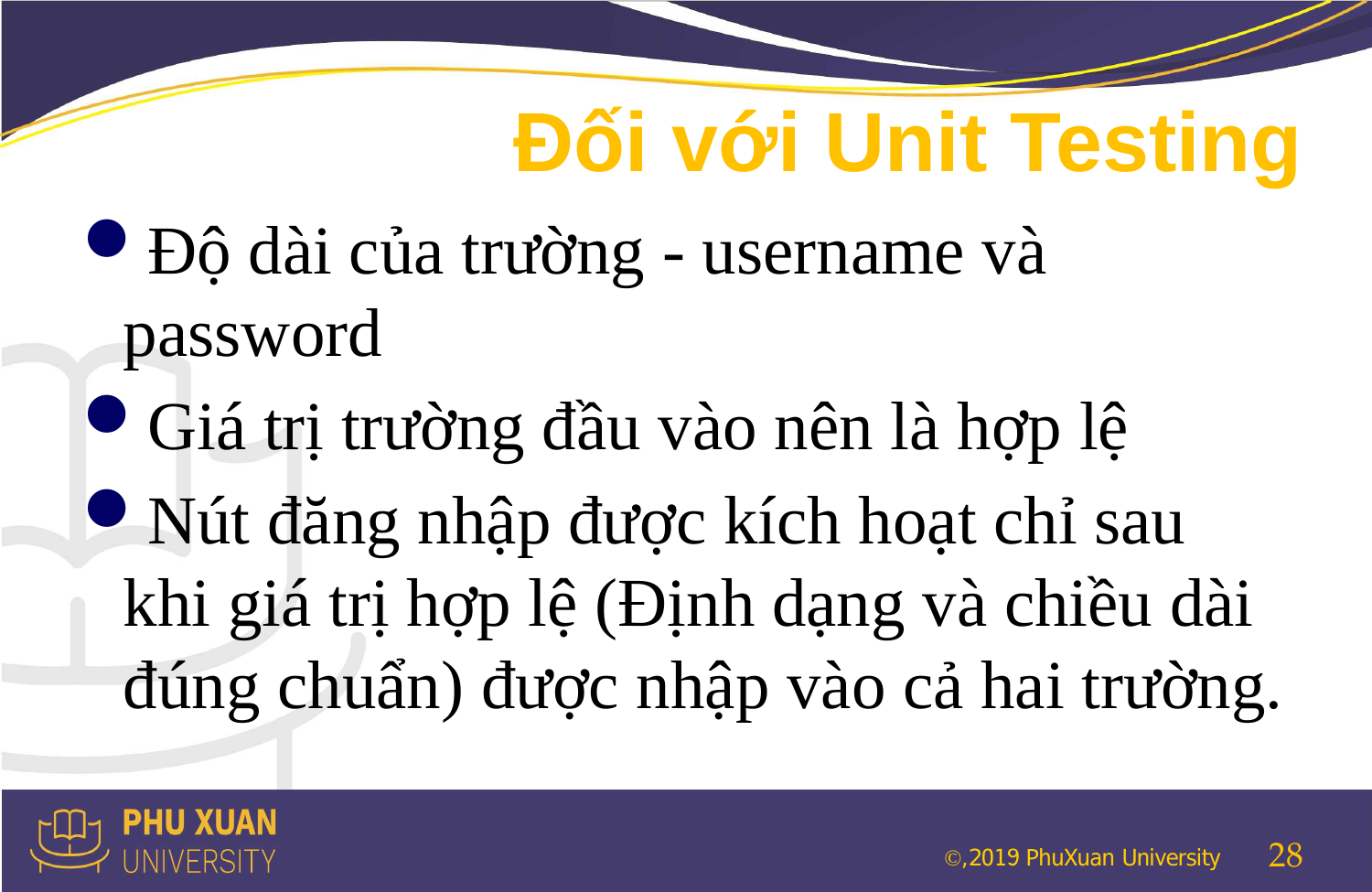

# Đối với Unit Testing
Độ dài của trường - username và password
Giá trị trường đầu vào nên là hợp lệ
Nút đăng nhập được kích hoạt chỉ sau khi giá trị hợp lệ (Định dạng và chiều dài đúng chuẩn) được nhập vào cả hai trường.

28